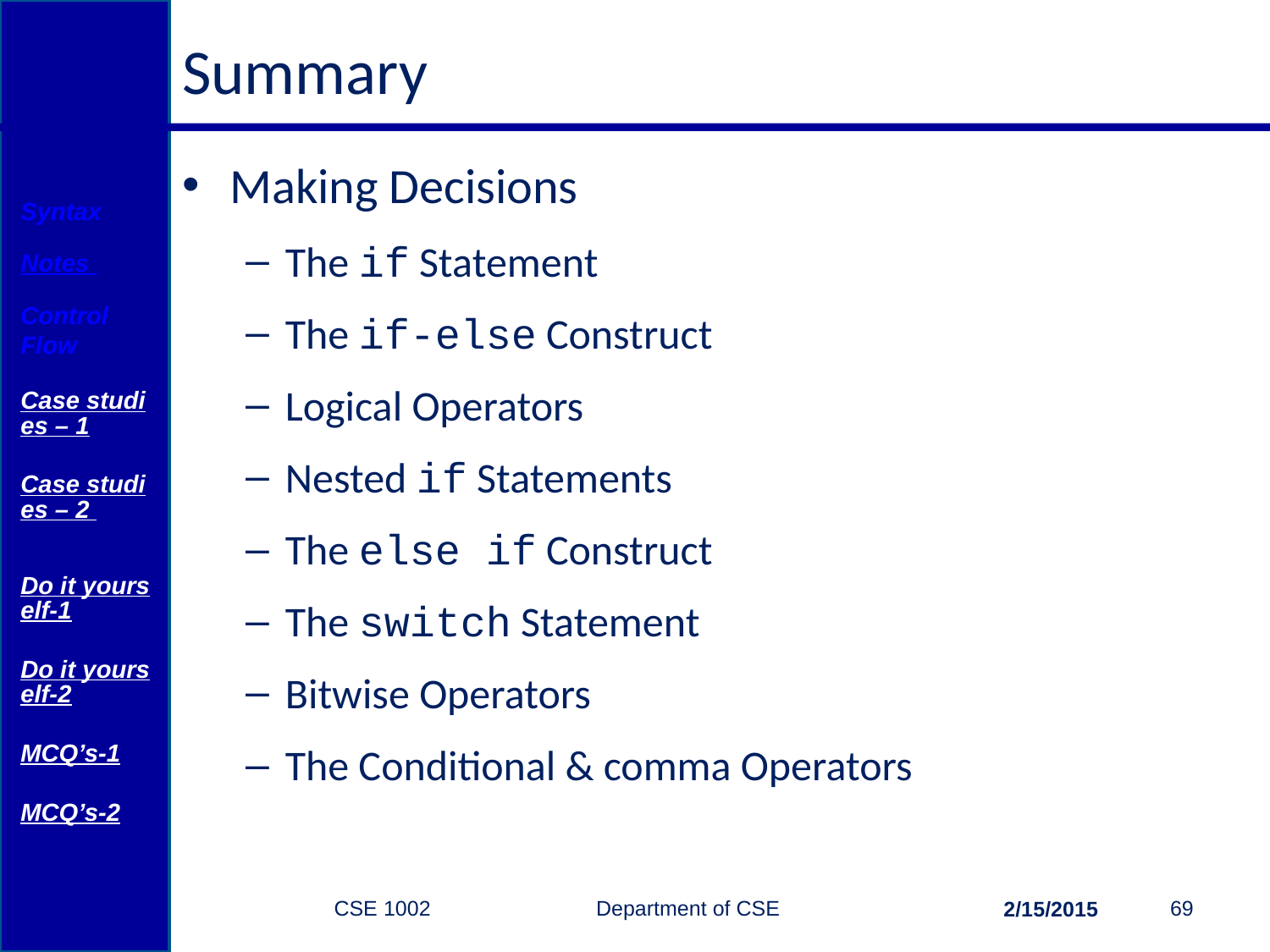

# Summary
Making Decisions
The if Statement
The if-else Construct
Logical Operators
Nested if Statements
The else if Construct
The switch Statement
Bitwise Operators
The Conditional & comma Operators
Syntax

Notes

Control Flow

Case studies – 1

Case studies – 2

Do it yourself-1

Do it yourself-2

MCQ’s-1

MCQ’s-2

CSE 1002                            Department of CSE
69
2/15/2015